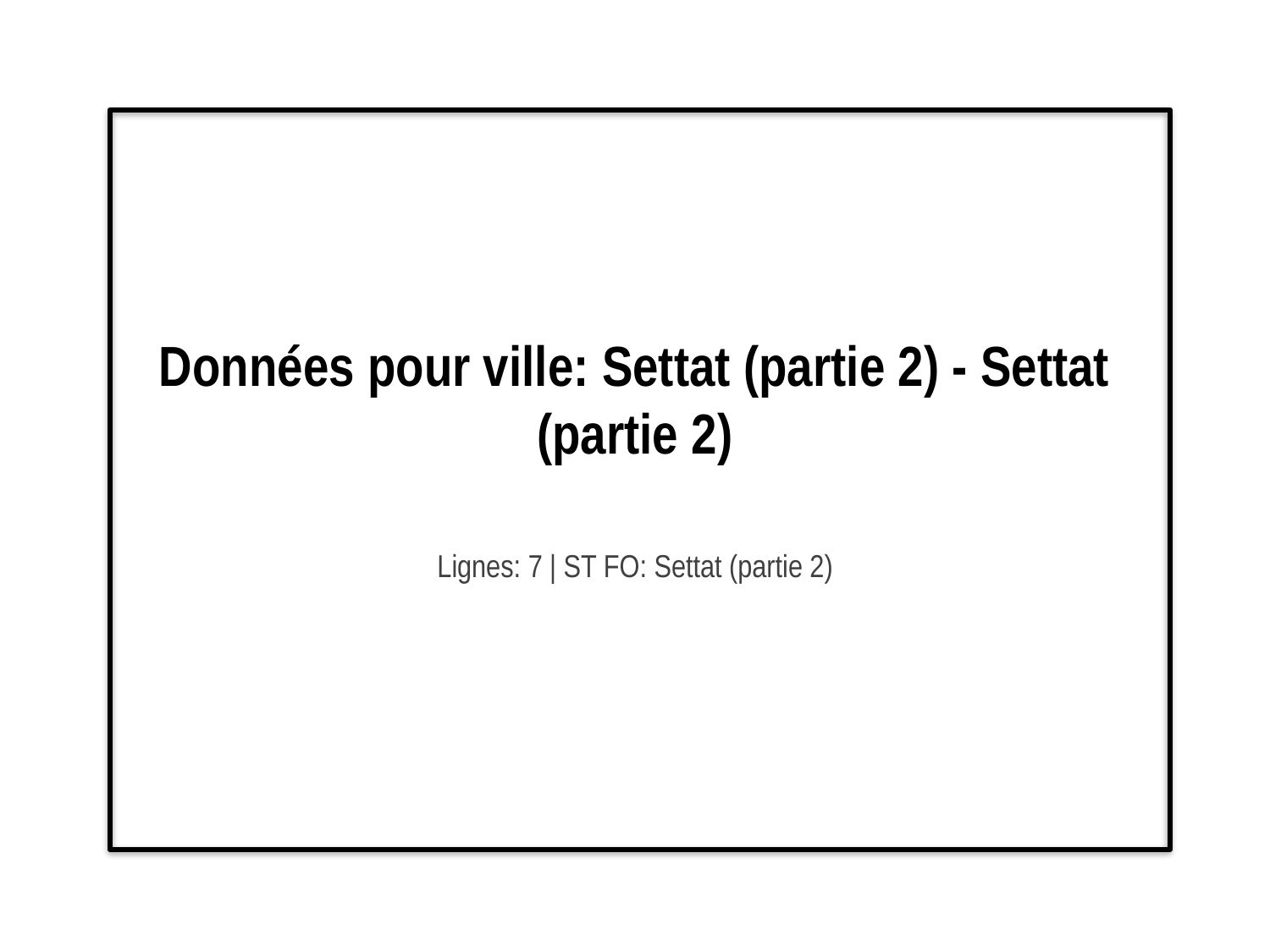

# Données pour ville: Settat (partie 2) - Settat (partie 2)
Lignes: 7 | ST FO: Settat (partie 2)